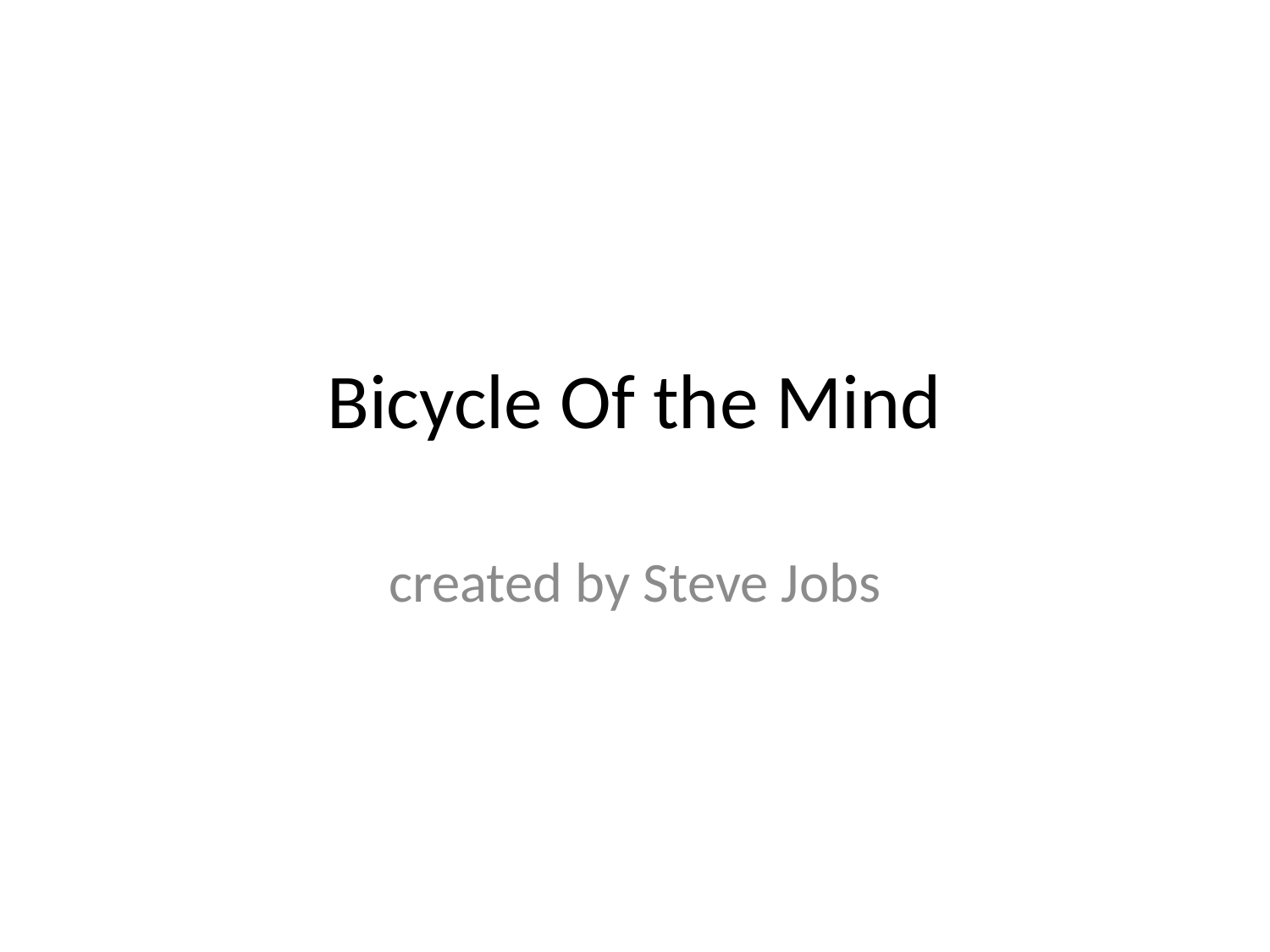

# Bicycle Of the Mind
created by Steve Jobs